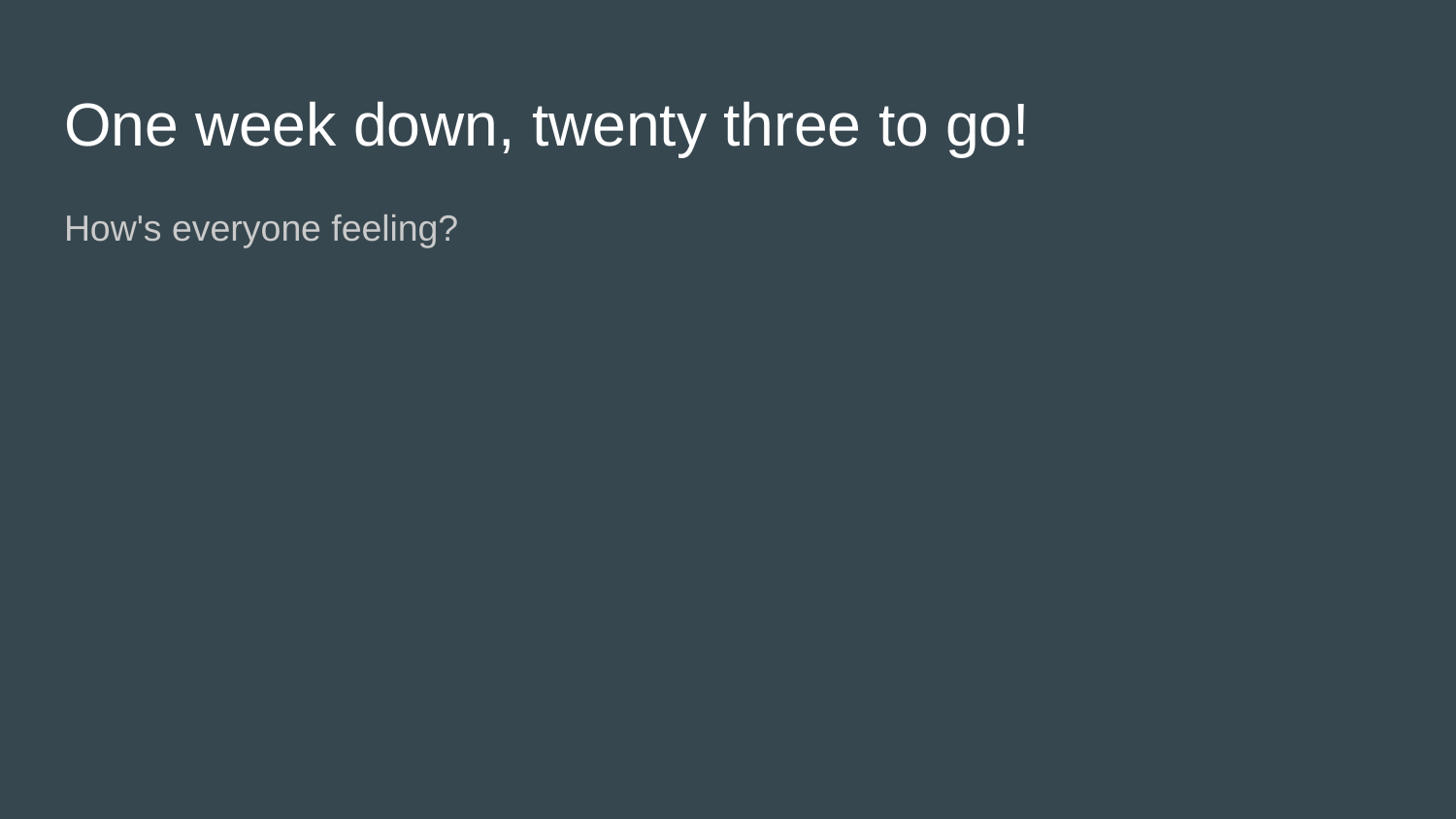

# One week down, twenty three to go!
How's everyone feeling?